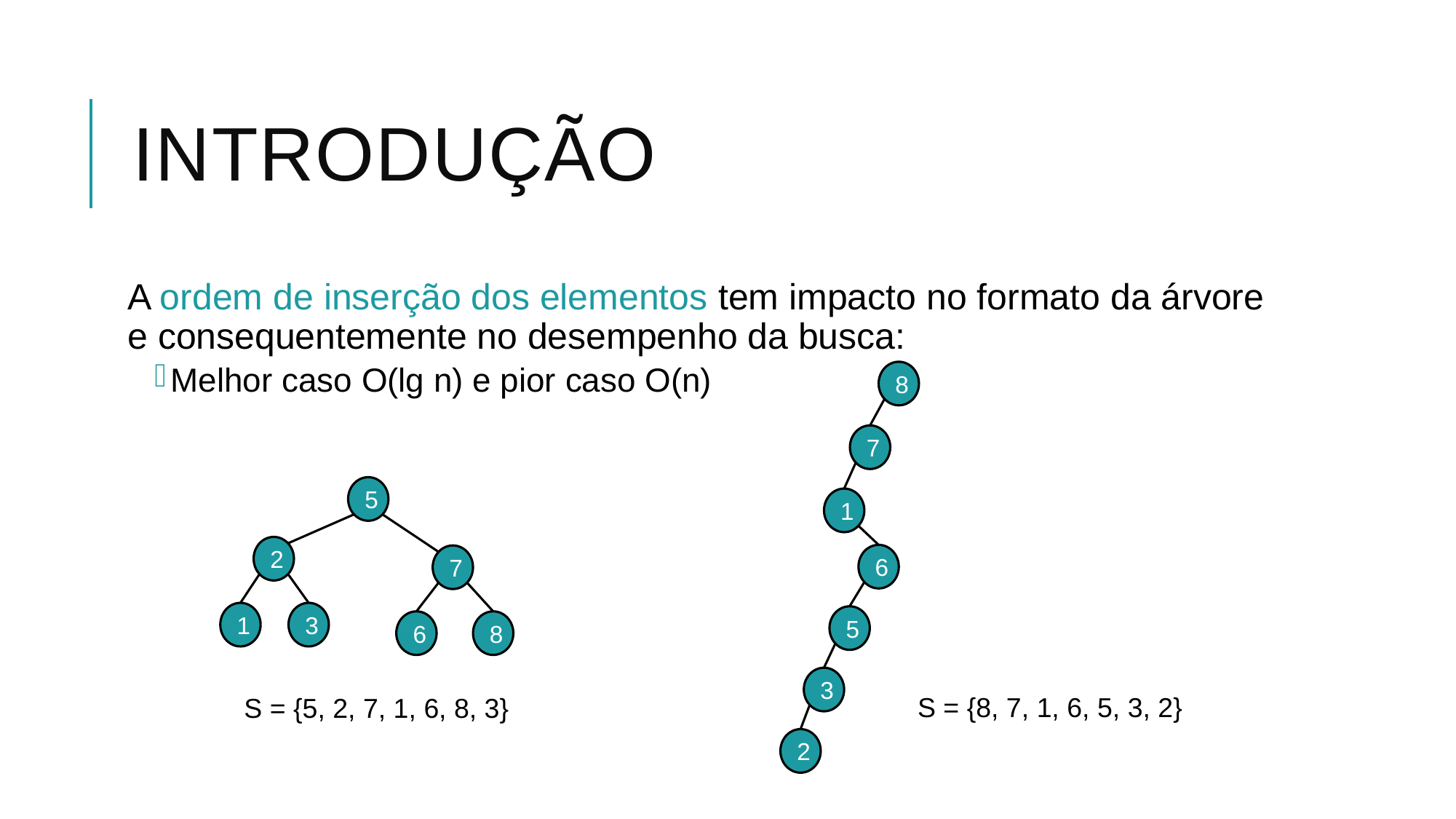

# Introdução
A ordem de inserção dos elementos tem impacto no formato da árvore e consequentemente no desempenho da busca:
Melhor caso O(lg n) e pior caso O(n)

8
7
1
6
5
3
2
5
2
7
1
3
6
8
S = {8, 7, 1, 6, 5, 3, 2}
S = {5, 2, 7, 1, 6, 8, 3}